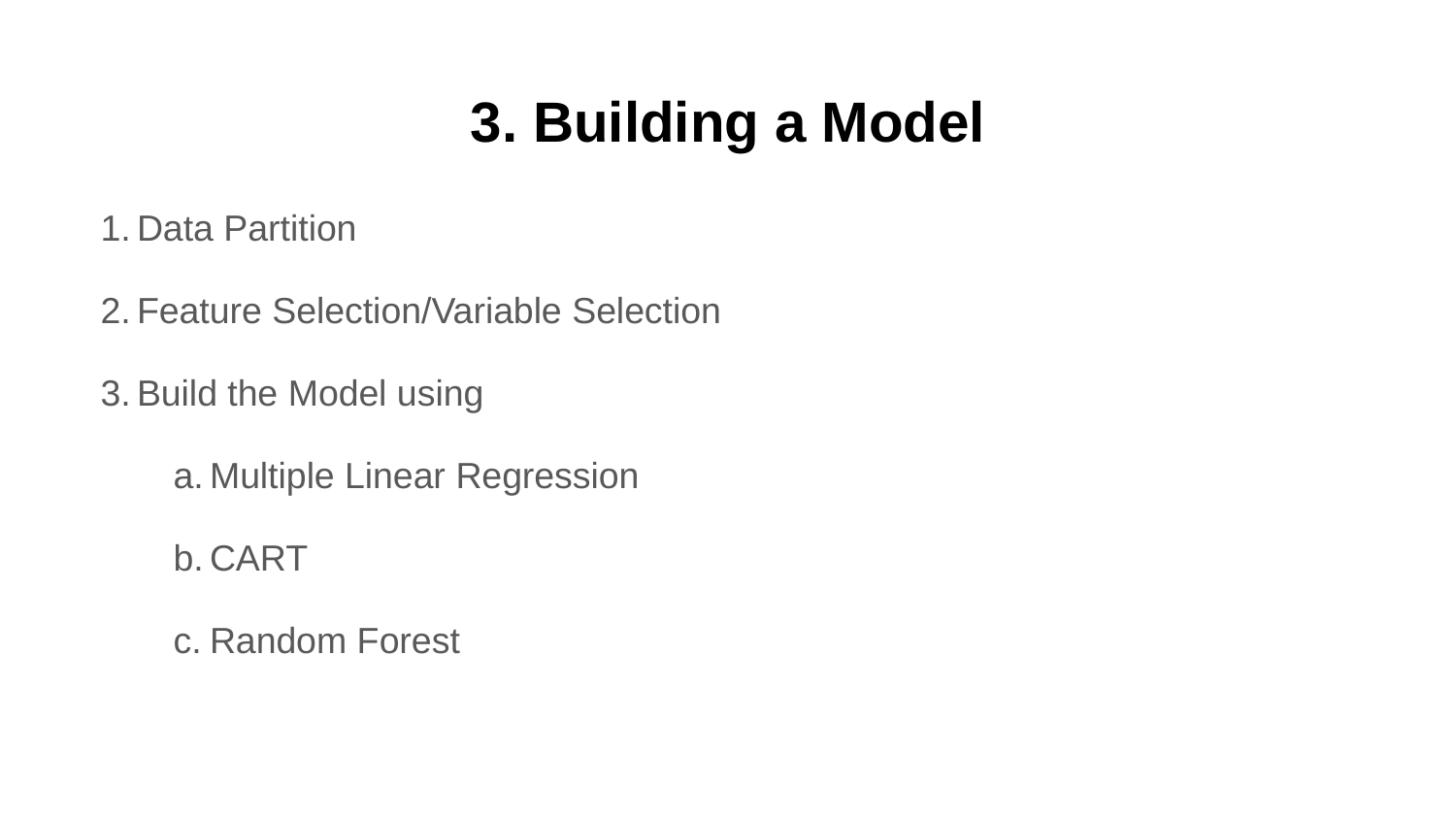

# 3. Building a Model
Data Partition
Feature Selection/Variable Selection
Build the Model using
Multiple Linear Regression
CART
Random Forest